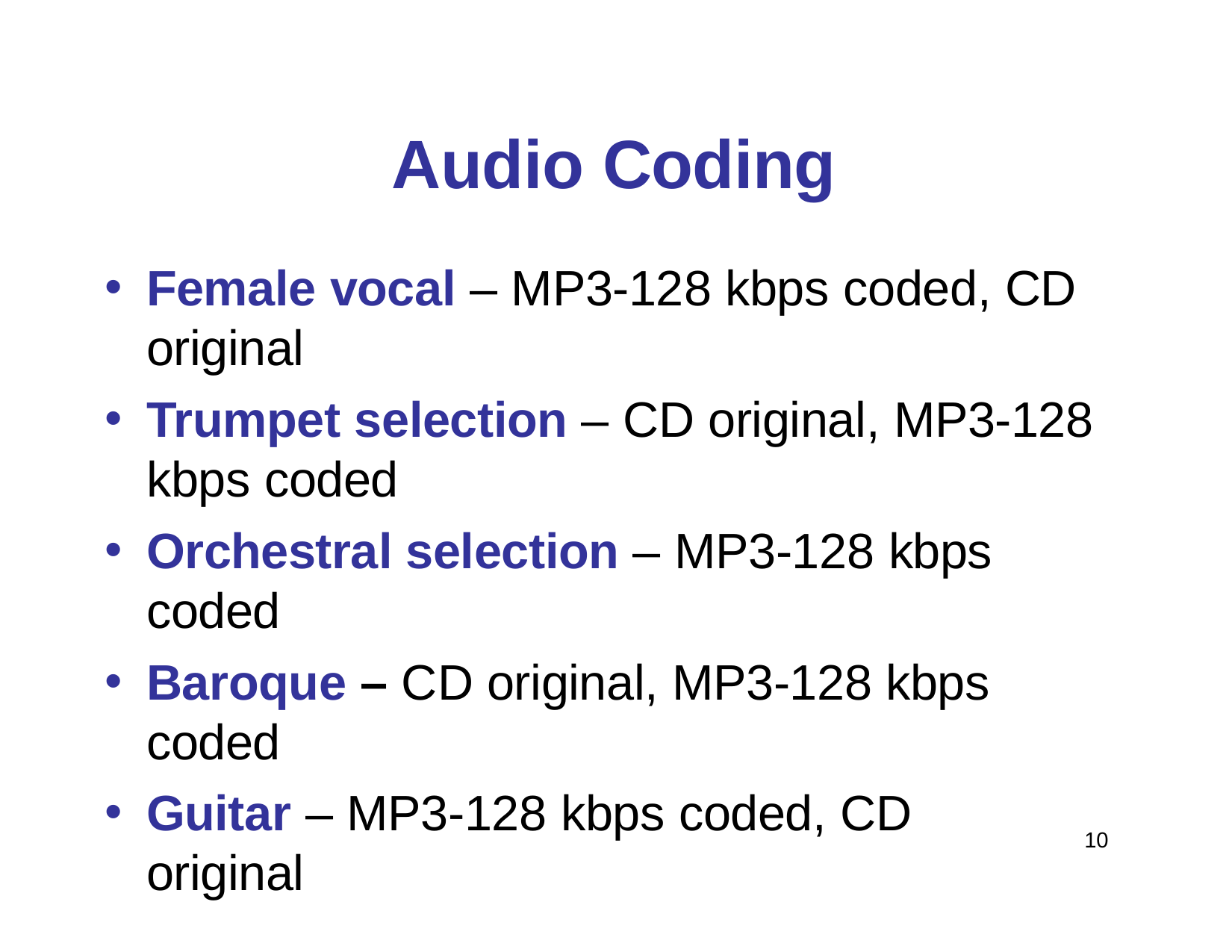

# Audio Coding
Female vocal – MP3-128 kbps coded, CD original

Trumpet selection – CD original, MP3-128 kbps coded

Orchestral selection – MP3-128 kbps coded

Baroque – CD original, MP3-128 kbps coded

Guitar – MP3-128 kbps coded, CD original
10